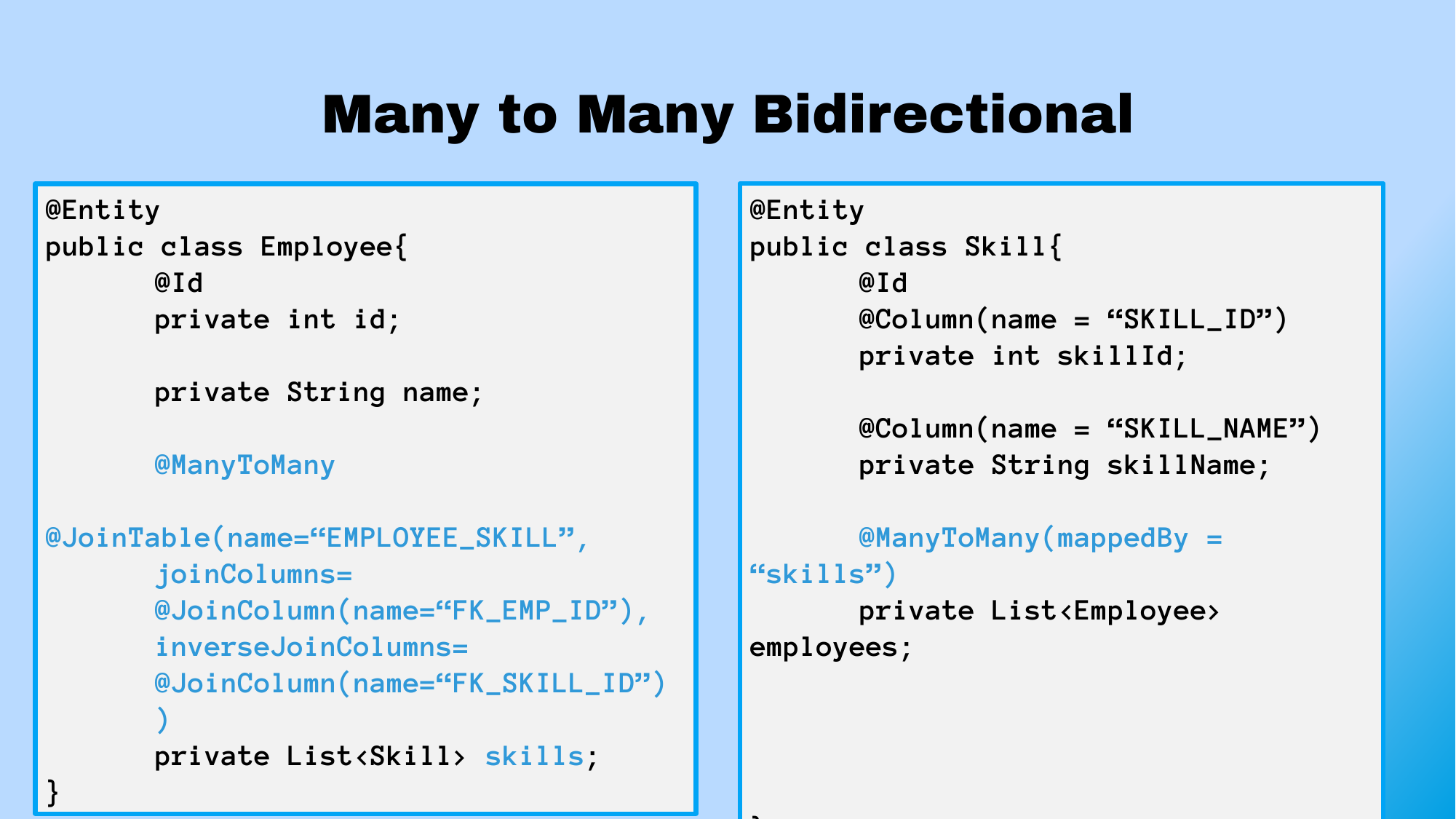

# Many to Many Bidirectional
@Entity
public class Employee{
	@Id
	private int id;

	private String name;

	@ManyToMany
	@JoinTable(name=“EMPLOYEE_SKILL”,
	joinColumns=
	@JoinColumn(name=“FK_EMP_ID”), 	inverseJoinColumns=
	@JoinColumn(name=“FK_SKILL_ID”)
	)
	private List<Skill> skills;
}
@Entity
public class Skill{
	@Id
	@Column(name = “SKILL_ID”)
	private int skillId;

	@Column(name = “SKILL_NAME”)
	private String skillName;

	@ManyToMany(mappedBy = “skills”)
	private List<Employee> employees;

}